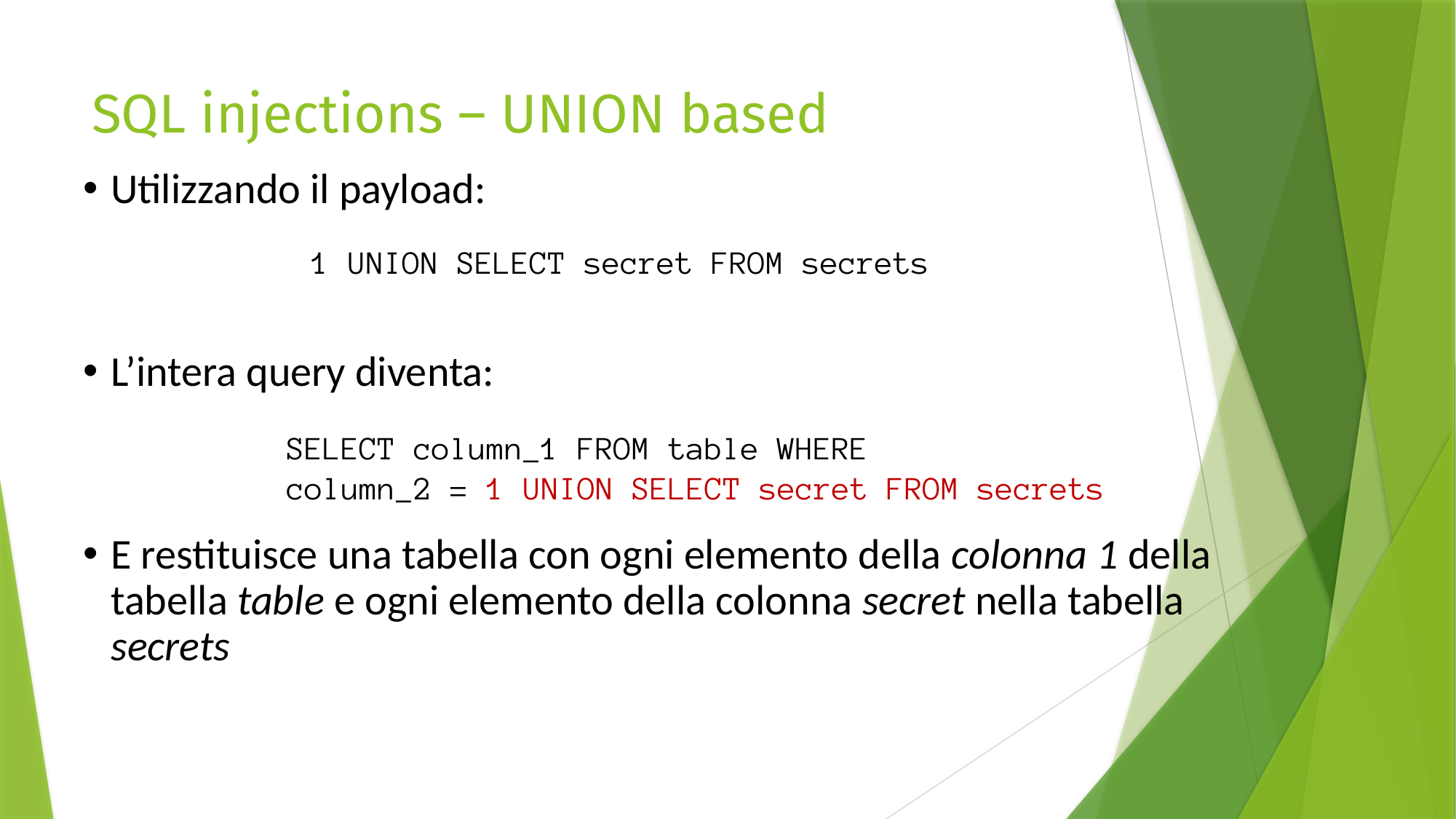

# SQL injections – UNION based
Utilizzando il payload:

L’intera query diventa:

E restituisce una tabella con ogni elemento della colonna 1 della tabella table e ogni elemento della colonna secret nella tabella secrets

1 UNION SELECT secret FROM secrets
SELECT column_1 FROM table WHERE
column_2 = 1 UNION SELECT secret FROM secrets